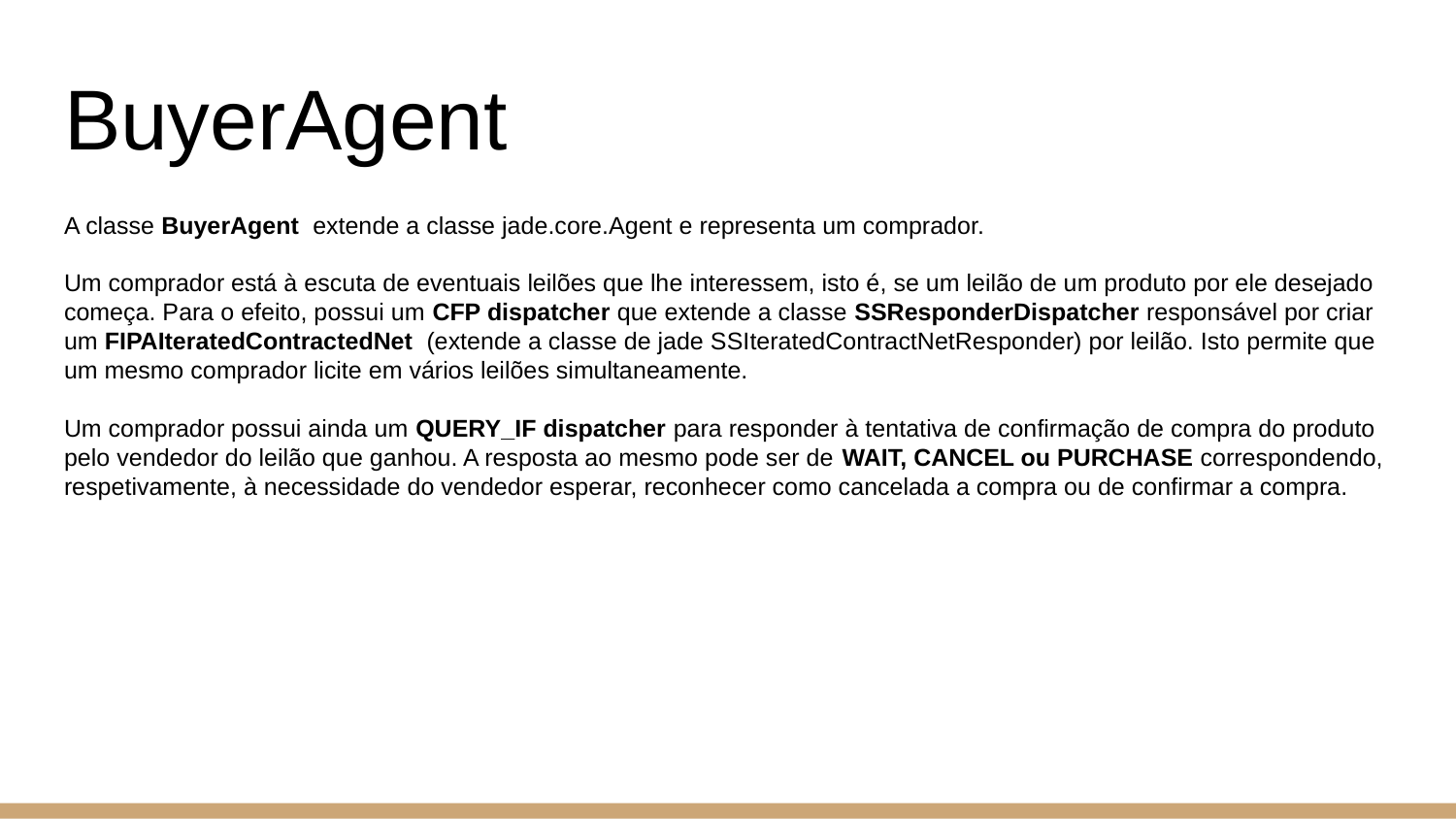

# BuyerAgent
A classe BuyerAgent  extende a classe jade.core.Agent e representa um comprador.

Um comprador está à escuta de eventuais leilões que lhe interessem, isto é, se um leilão de um produto por ele desejado começa. Para o efeito, possui um CFP dispatcher que extende a classe SSResponderDispatcher responsável por criar um FIPAIteratedContractedNet  (extende a classe de jade SSIteratedContractNetResponder) por leilão. Isto permite que um mesmo comprador licite em vários leilões simultaneamente.

Um comprador possui ainda um QUERY_IF dispatcher para responder à tentativa de confirmação de compra do produto pelo vendedor do leilão que ganhou. A resposta ao mesmo pode ser de WAIT, CANCEL ou PURCHASE correspondendo, respetivamente, à necessidade do vendedor esperar, reconhecer como cancelada a compra ou de confirmar a compra.